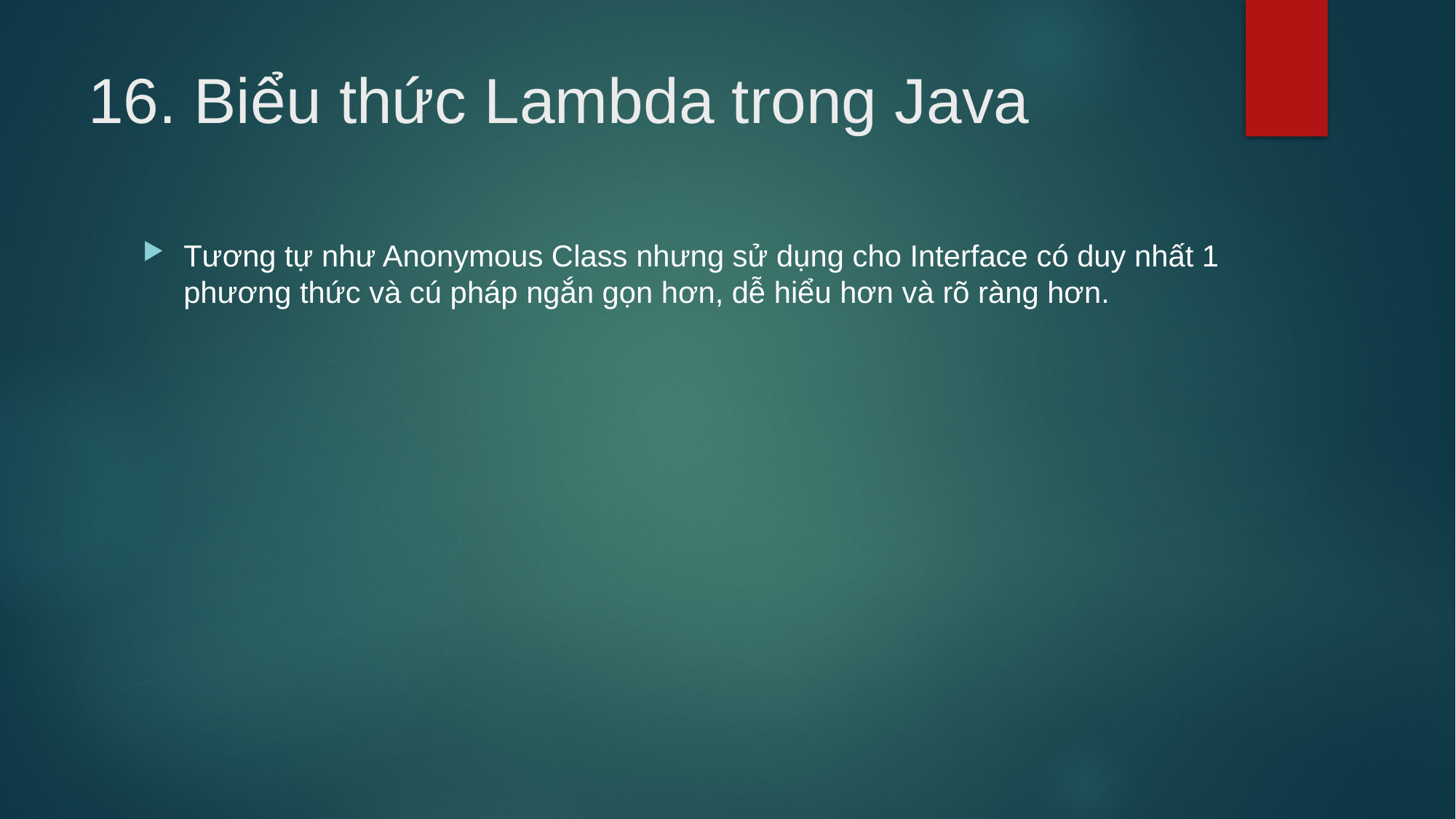

# 16. Biểu thức Lambda trong Java
Tương tự như Anonymous Class nhưng sử dụng cho Interface có duy nhất 1 phương thức và cú pháp ngắn gọn hơn, dễ hiểu hơn và rõ ràng hơn.